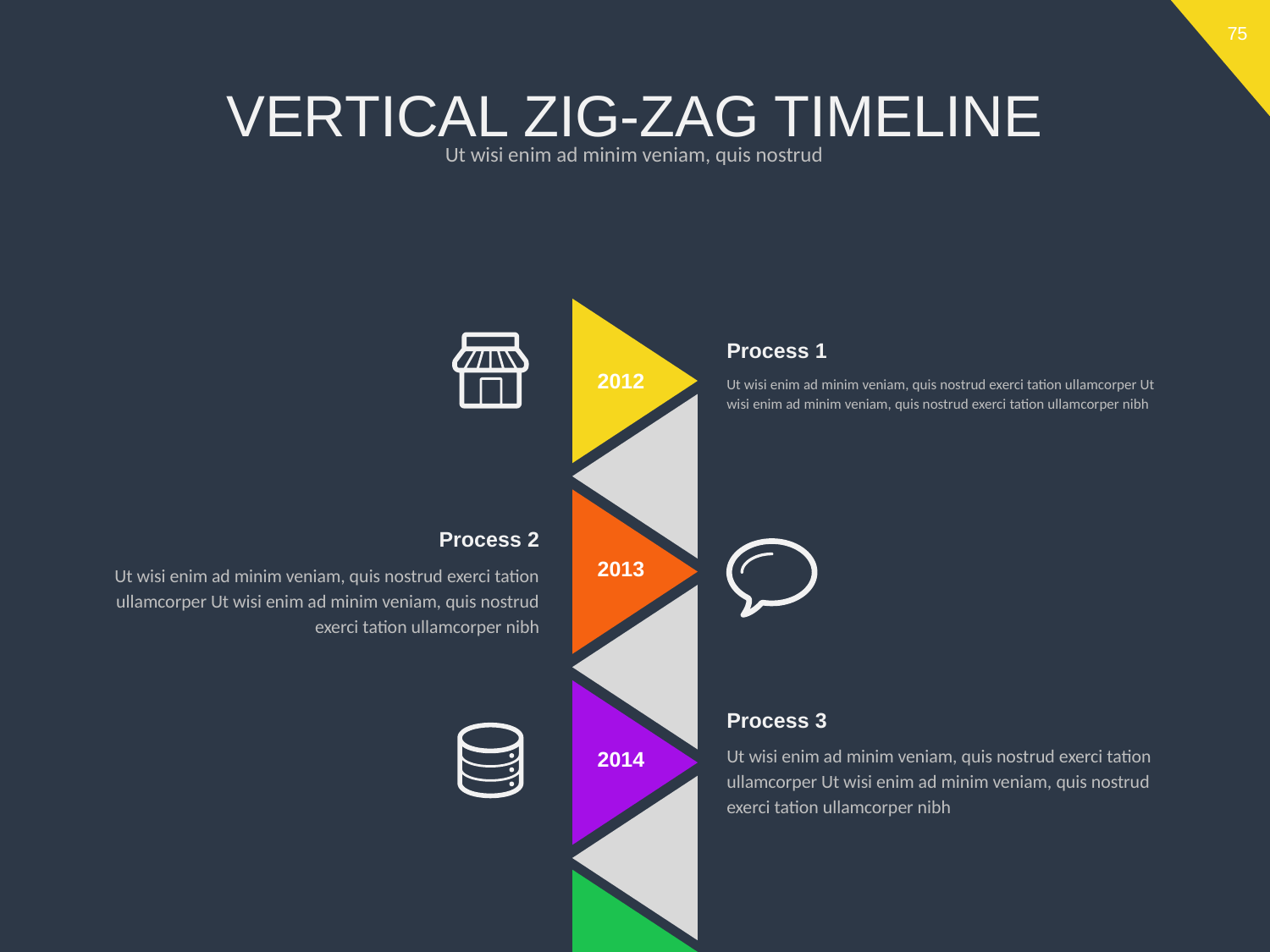

# VERTICAL ZIG-ZAG TIMELINE
Ut wisi enim ad minim veniam, quis nostrud

2012

2013

2014

Process 1
Ut wisi enim ad minim veniam, quis nostrud exerci tation ullamcorper Ut wisi enim ad minim veniam, quis nostrud exerci tation ullamcorper nibh

Process 2
Ut wisi enim ad minim veniam, quis nostrud exerci tation ullamcorper Ut wisi enim ad minim veniam, quis nostrud exerci tation ullamcorper nibh

Process 3
Ut wisi enim ad minim veniam, quis nostrud exerci tation ullamcorper Ut wisi enim ad minim veniam, quis nostrud exerci tation ullamcorper nibh